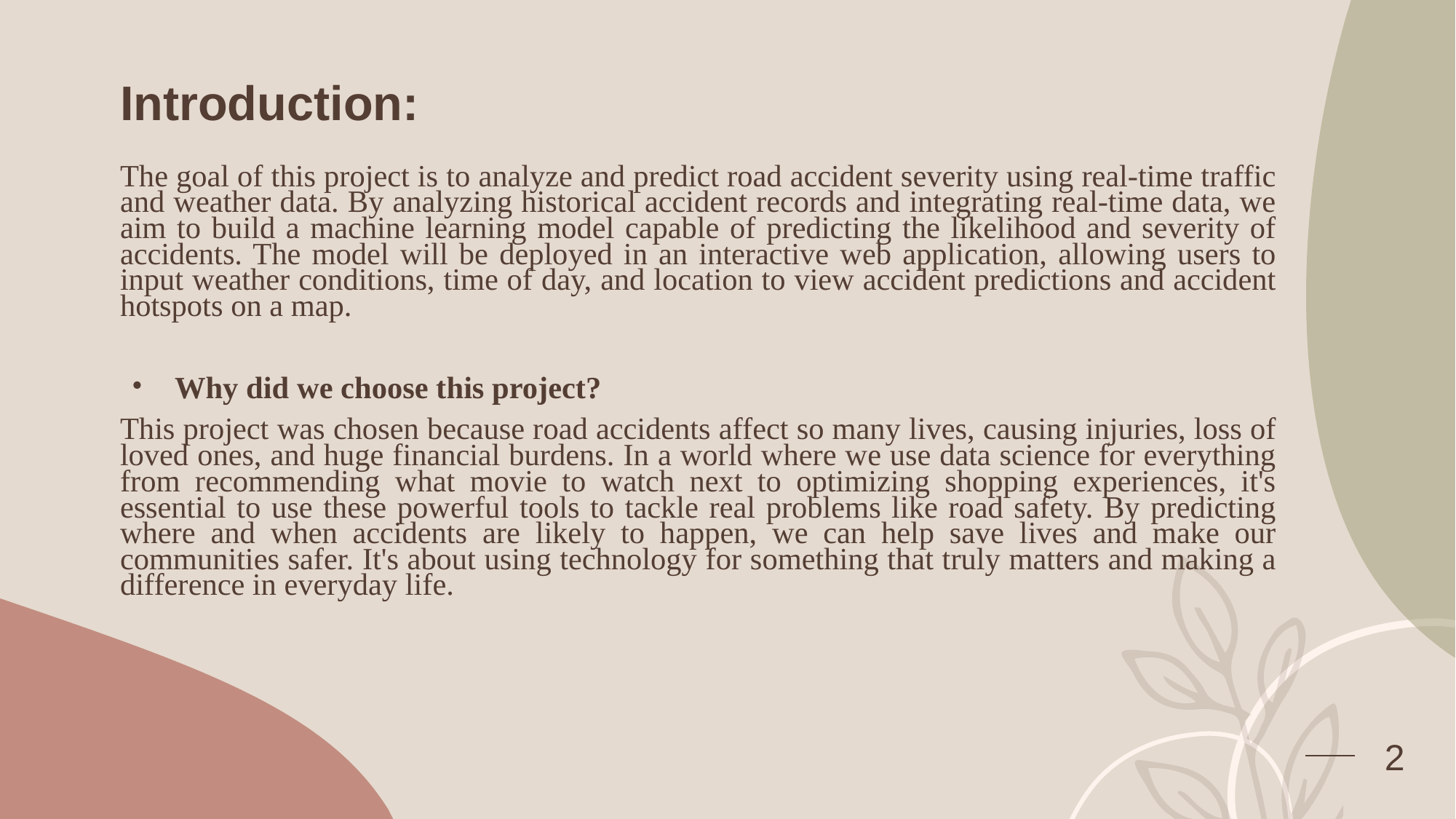

# Introduction:
The goal of this project is to analyze and predict road accident severity using real-time traffic and weather data. By analyzing historical accident records and integrating real-time data, we aim to build a machine learning model capable of predicting the likelihood and severity of accidents. The model will be deployed in an interactive web application, allowing users to input weather conditions, time of day, and location to view accident predictions and accident hotspots on a map.

Why did we choose this project?
This project was chosen because road accidents affect so many lives, causing injuries, loss of loved ones, and huge financial burdens. In a world where we use data science for everything from recommending what movie to watch next to optimizing shopping experiences, it's essential to use these powerful tools to tackle real problems like road safety. By predicting where and when accidents are likely to happen, we can help save lives and make our communities safer. It's about using technology for something that truly matters and making a difference in everyday life.
2